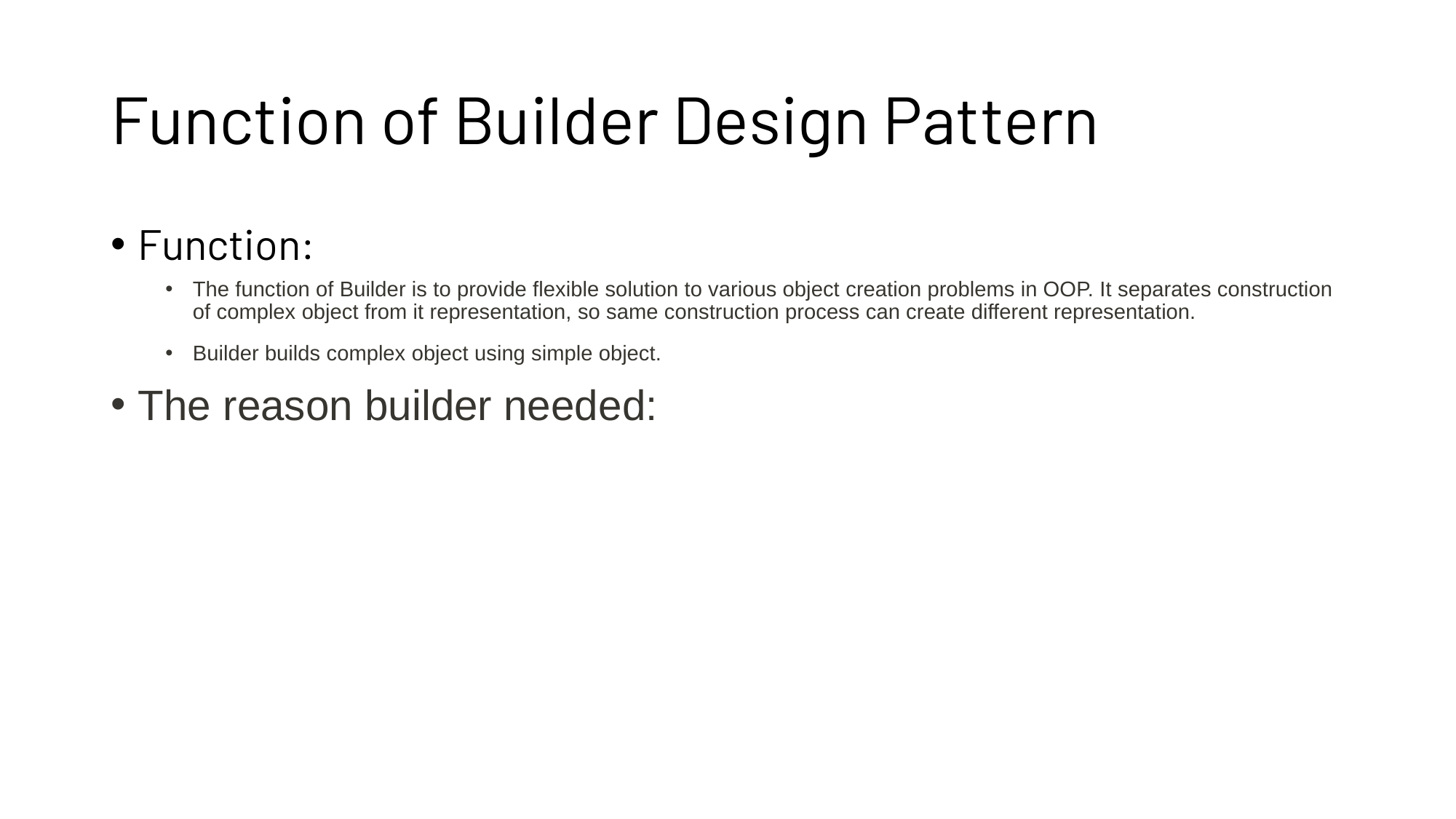

# Function of Builder Design Pattern
Function:
The function of Builder is to provide flexible solution to various object creation problems in OOP. It separates construction of complex object from it representation, so same construction process can create different representation.
Builder builds complex object using simple object.
The reason builder needed: